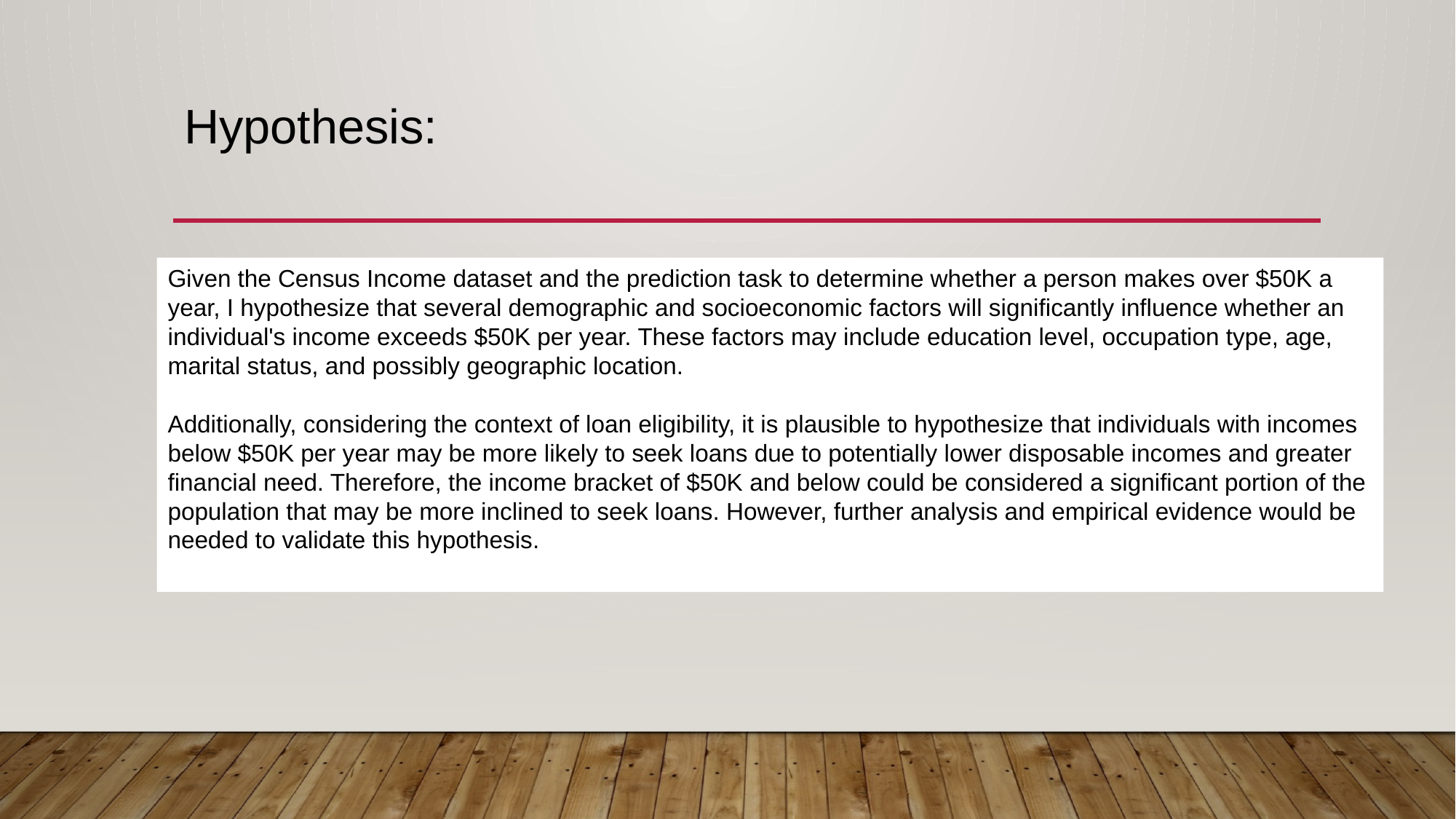

# Hypothesis:
Given the Census Income dataset and the prediction task to determine whether a person makes over $50K a year, I hypothesize that several demographic and socioeconomic factors will significantly influence whether an individual's income exceeds $50K per year. These factors may include education level, occupation type, age, marital status, and possibly geographic location.

Additionally, considering the context of loan eligibility, it is plausible to hypothesize that individuals with incomes below $50K per year may be more likely to seek loans due to potentially lower disposable incomes and greater financial need. Therefore, the income bracket of $50K and below could be considered a significant portion of the population that may be more inclined to seek loans. However, further analysis and empirical evidence would be needed to validate this hypothesis.